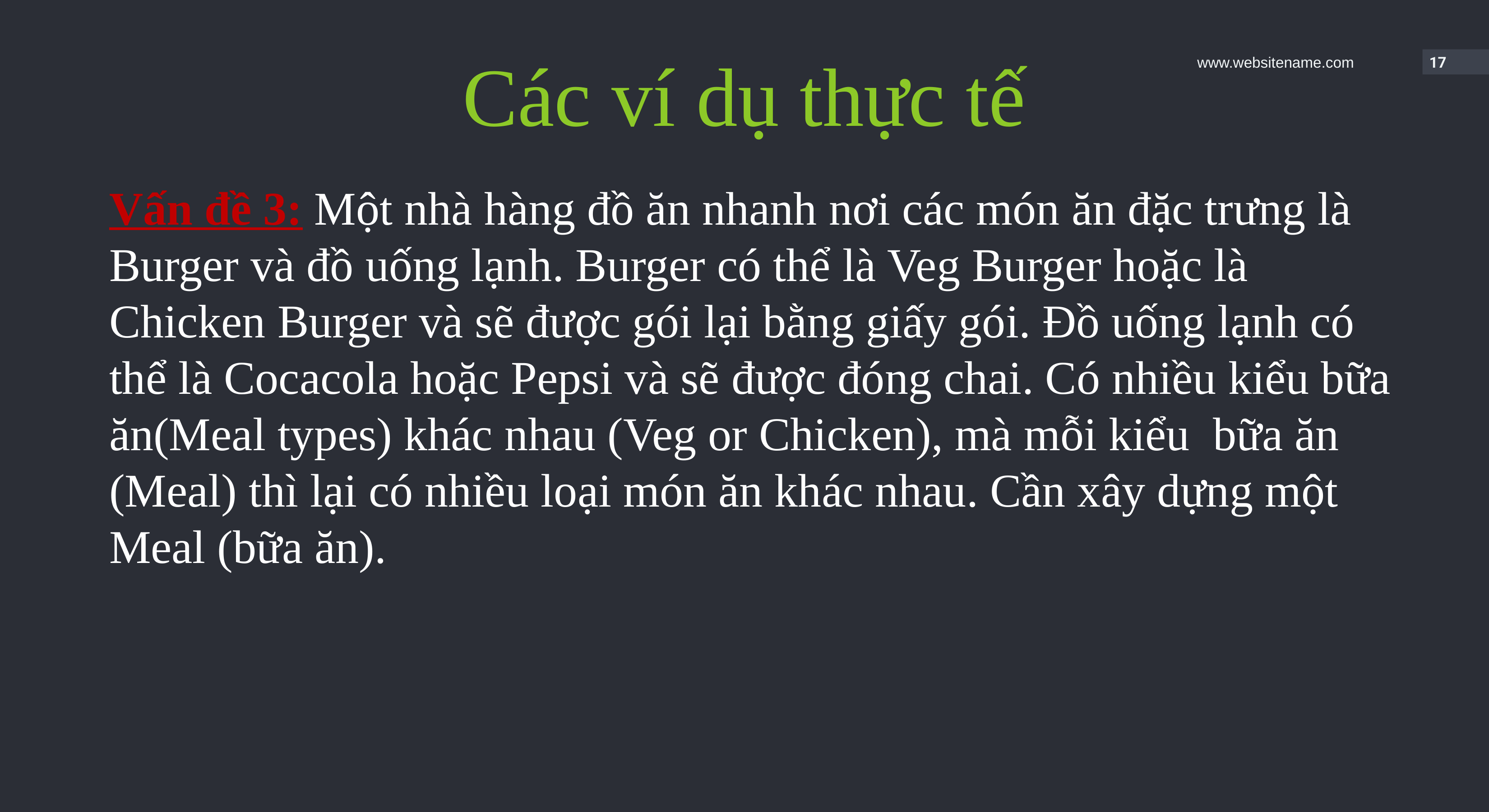

Các ví dụ thực tế

www.websitename.com
17
Vấn đề 3: Một nhà hàng đồ ăn nhanh nơi các món ăn đặc trưng là Burger và đồ uống lạnh. Burger có thể là Veg Burger hoặc là Chicken Burger và sẽ được gói lại bằng giấy gói. Đồ uống lạnh có thể là Cocacola hoặc Pepsi và sẽ được đóng chai. Có nhiều kiểu bữa ăn(Meal types) khác nhau (Veg or Chicken), mà mỗi kiểu  bữa ăn (Meal) thì lại có nhiều loại món ăn khác nhau. Cần xây dựng một Meal (bữa ăn).